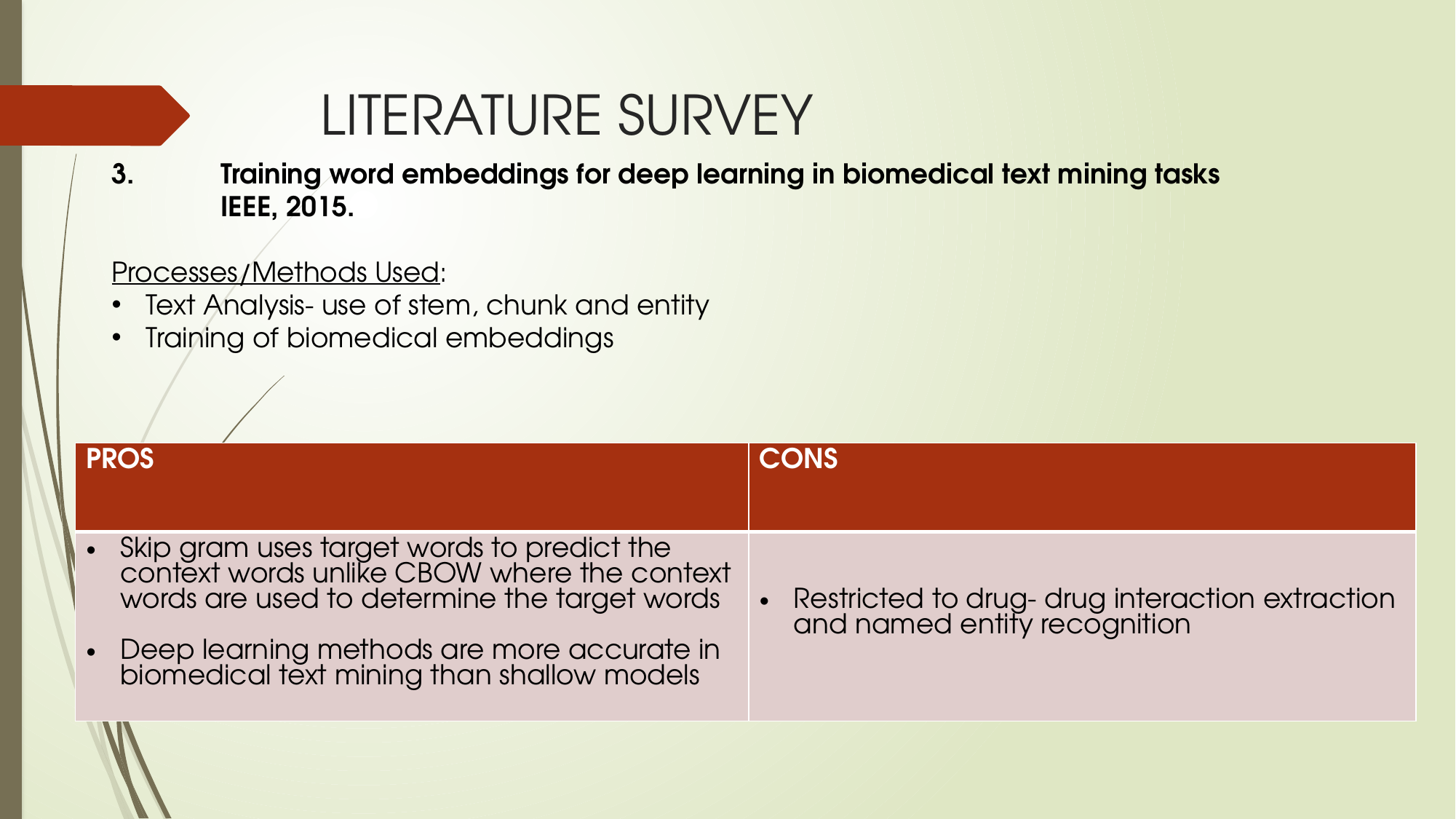

# LITERATURE SURVEY
3. 	Training word embeddings for deep learning in biomedical text mining tasks
	IEEE, 2015.

Processes/Methods Used:
Text Analysis- use of stem, chunk and entity
Training of biomedical embeddings

| PROS | CONS |
| --- | --- |
| Skip gram uses target words to predict the context words unlike CBOW where the context words are used to determine the target words Deep learning methods are more accurate in biomedical text mining than shallow models | Restricted to drug- drug interaction extraction and named entity recognition |